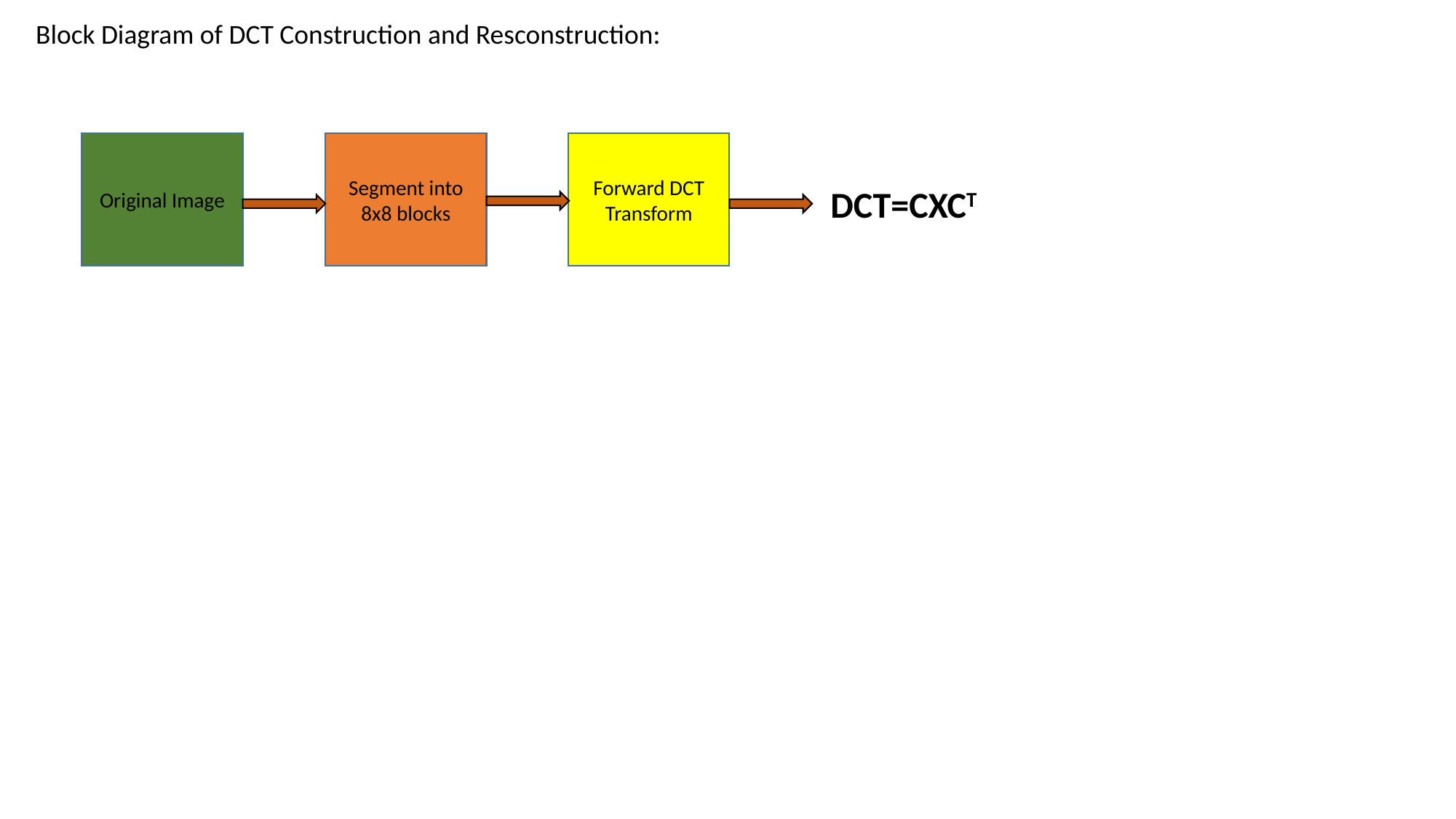

Block Diagram of DCT Construction and Resconstruction:
Original Image
Segment into 8x8 blocks
Forward DCT Transform
DCT=CXCT